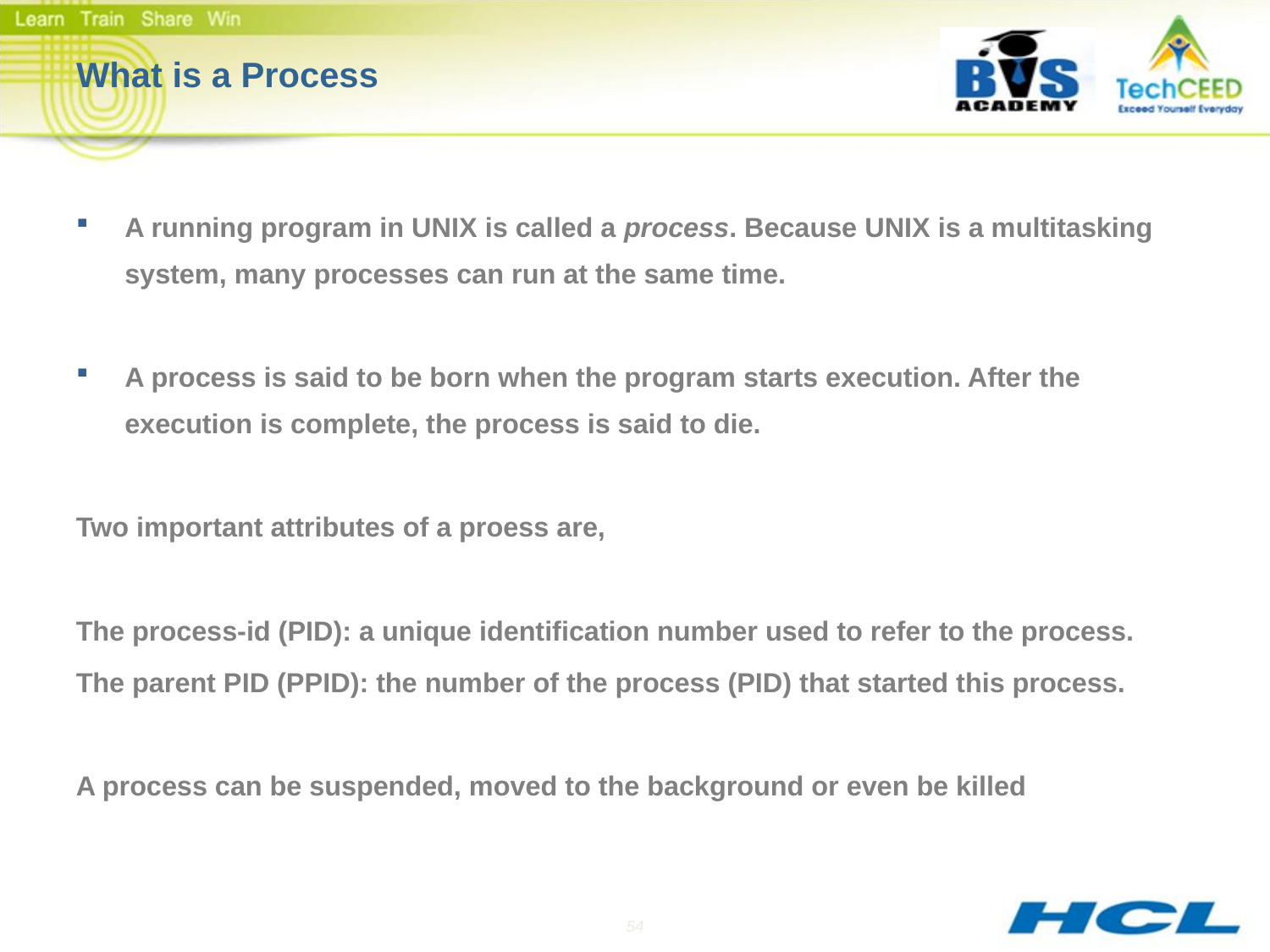

# What is a Process
A running program in UNIX is called a process. Because UNIX is a multitasking system, many processes can run at the same time.

A process is said to be born when the program starts execution. After the execution is complete, the process is said to die.

Two important attributes of a proess are,

The process-id (PID): a unique identification number used to refer to the process.
The parent PID (PPID): the number of the process (PID) that started this process.

A process can be suspended, moved to the background or even be killed
54